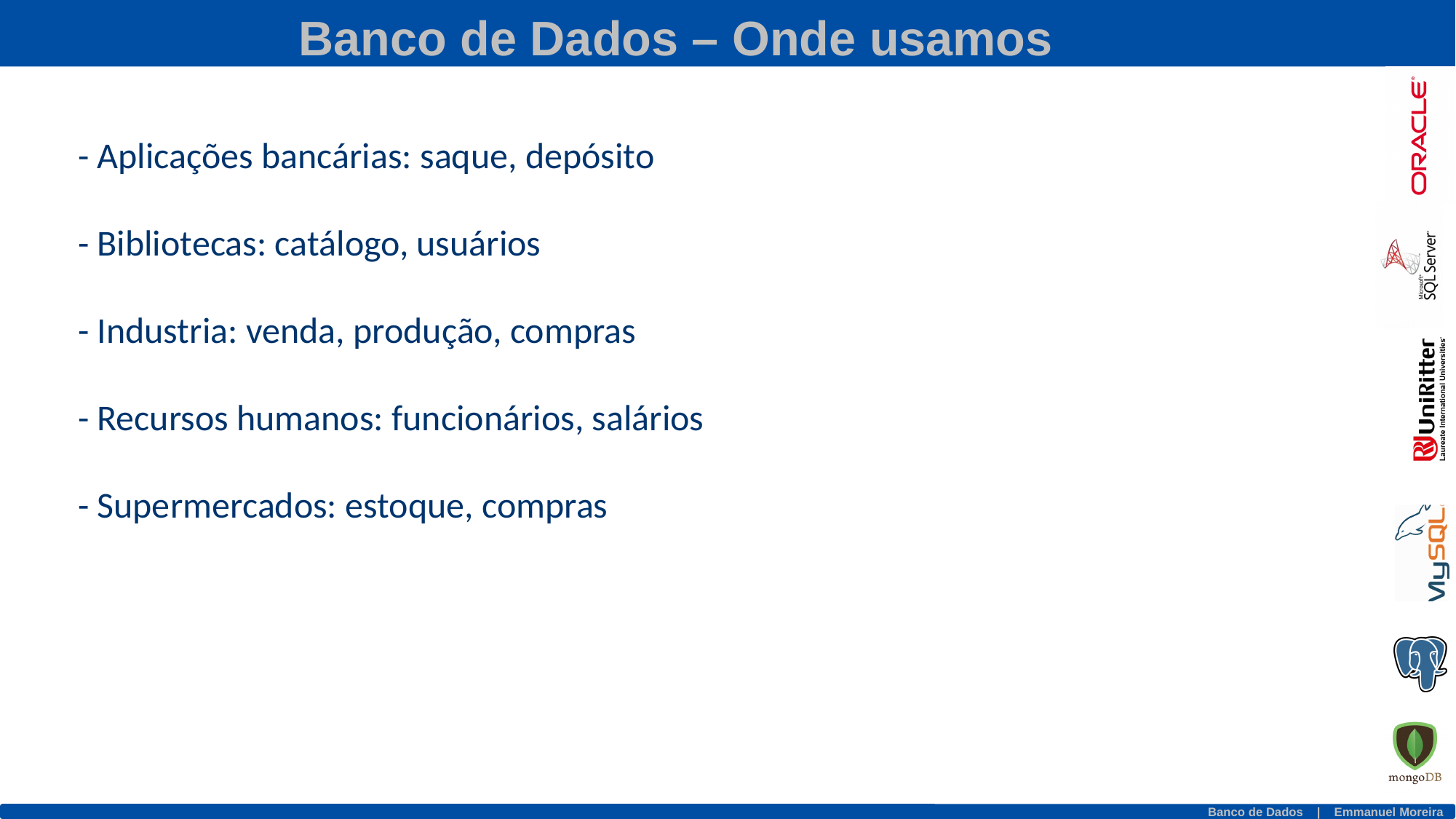

Banco de Dados – Onde usamos
- Aplicações bancárias: saque, depósito

- Bibliotecas: catálogo, usuários

- Industria: venda, produção, compras

- Recursos humanos: funcionários, salários

- Supermercados: estoque, compras